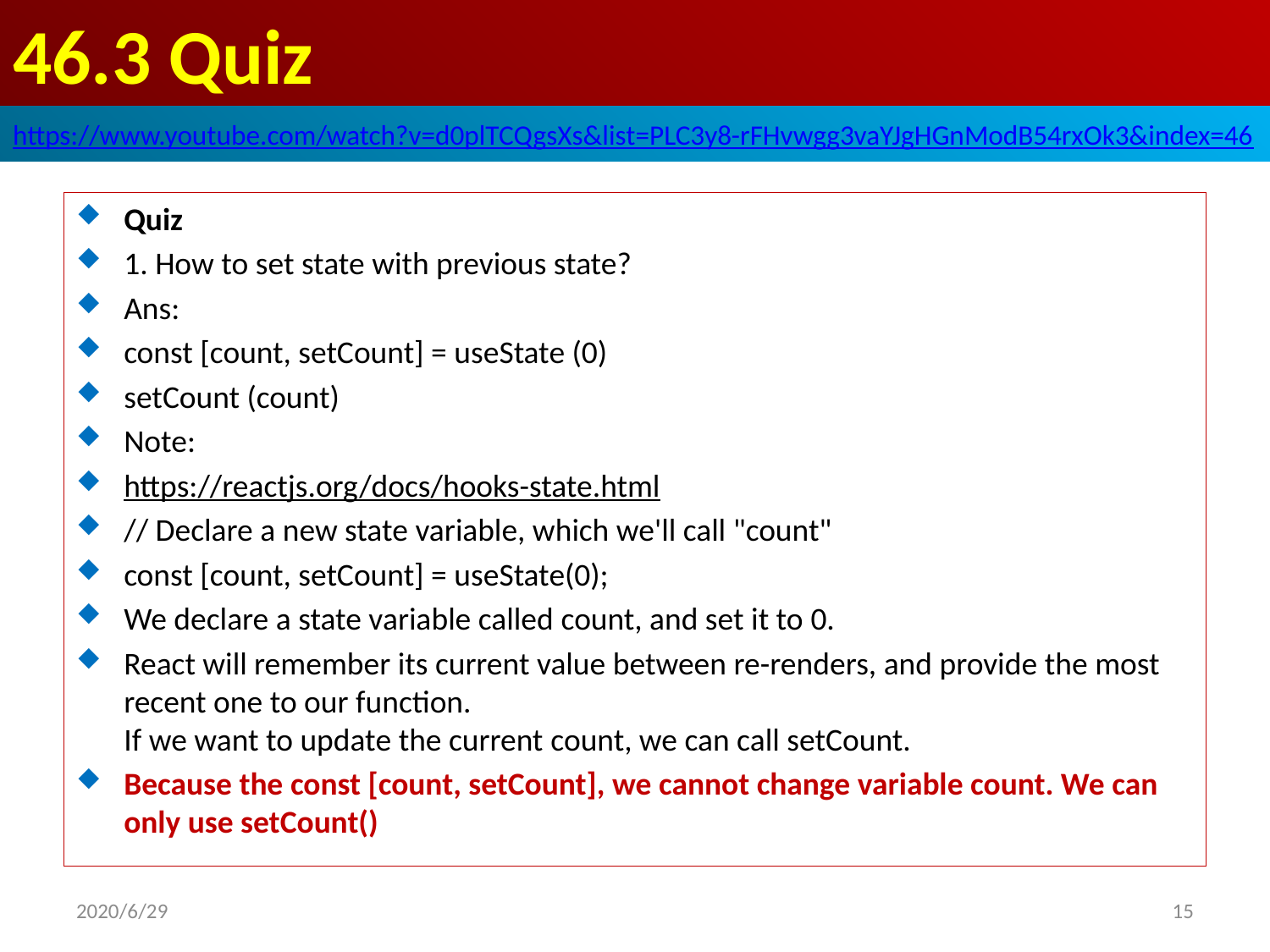

# 46.3 Quiz
https://www.youtube.com/watch?v=d0plTCQgsXs&list=PLC3y8-rFHvwgg3vaYJgHGnModB54rxOk3&index=46
Quiz
1. How to set state with previous state?
Ans:
const [count, setCount] = useState (0)
setCount (count)
Note:
https://reactjs.org/docs/hooks-state.html
// Declare a new state variable, which we'll call "count"
const [count, setCount] = useState(0);
We declare a state variable called count, and set it to 0.
React will remember its current value between re-renders, and provide the most recent one to our function.
If we want to update the current count, we can call setCount.
Because the const [count, setCount], we cannot change variable count. We can only use setCount()

2020/6/29
15